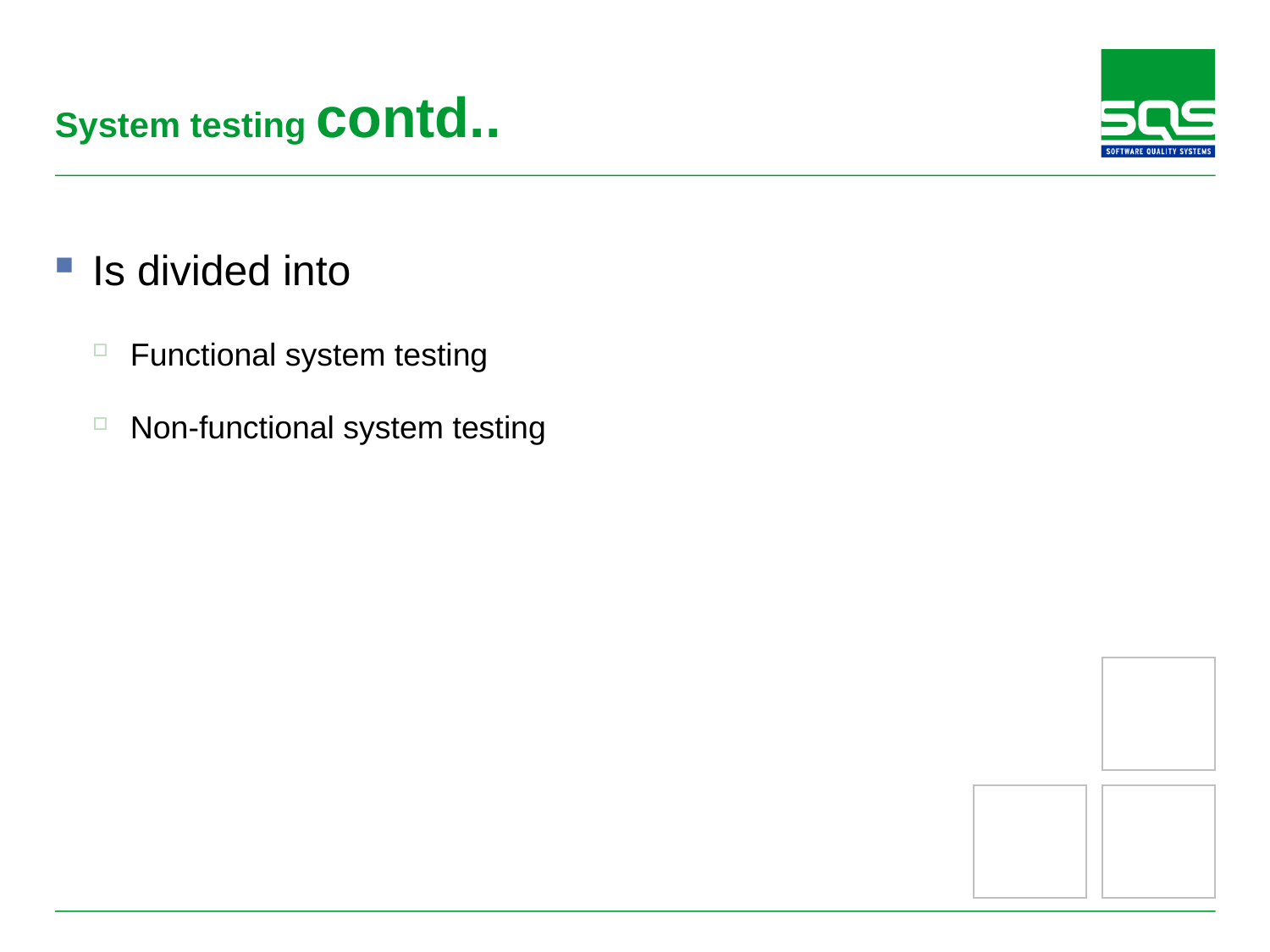

# System testing contd..
Is divided into
Functional system testing
Non-functional system testing